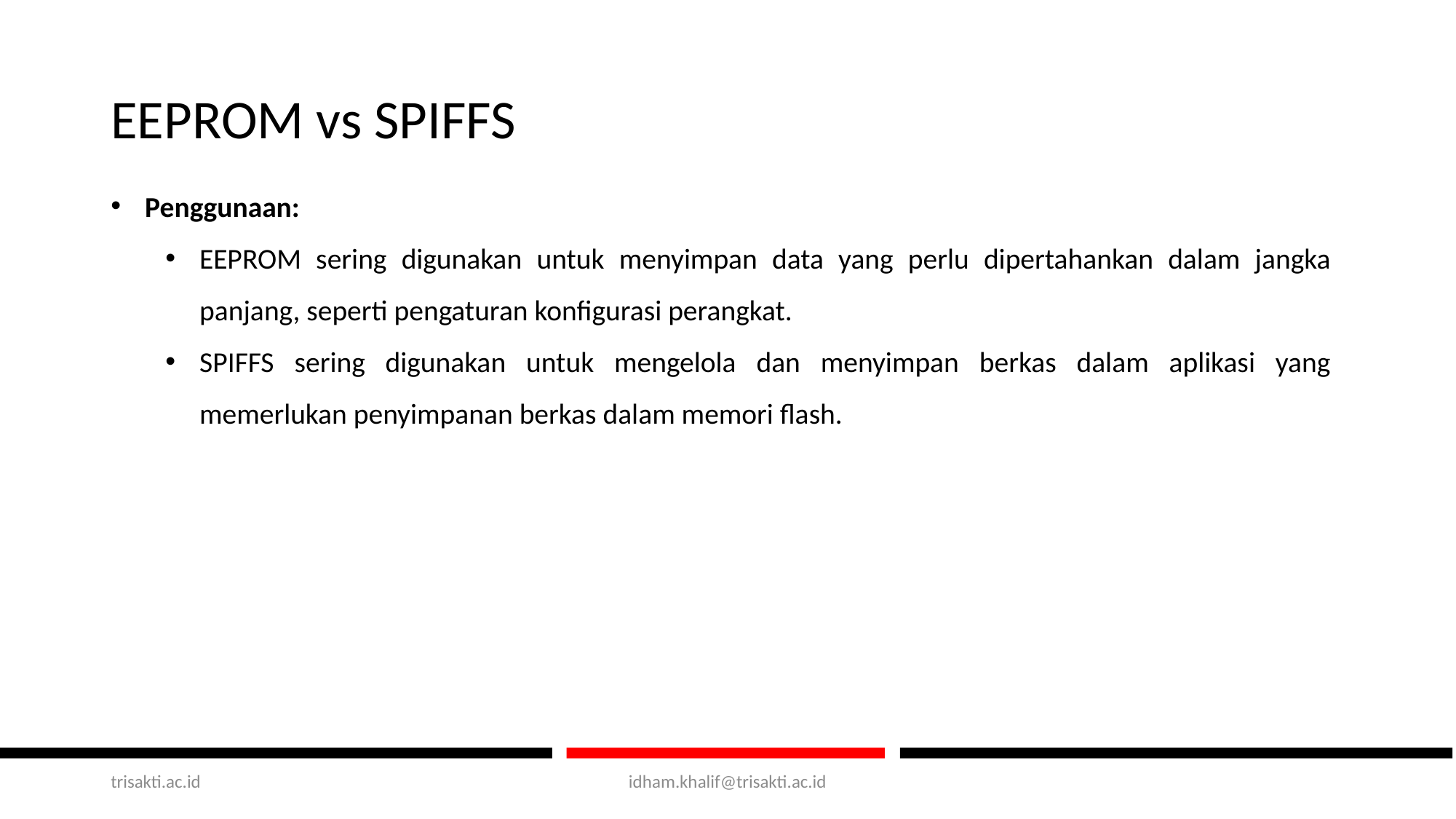

# EEPROM vs SPIFFS
Penggunaan:
EEPROM sering digunakan untuk menyimpan data yang perlu dipertahankan dalam jangka panjang, seperti pengaturan konfigurasi perangkat.
SPIFFS sering digunakan untuk mengelola dan menyimpan berkas dalam aplikasi yang memerlukan penyimpanan berkas dalam memori flash.

trisakti.ac.id
idham.khalif@trisakti.ac.id
14